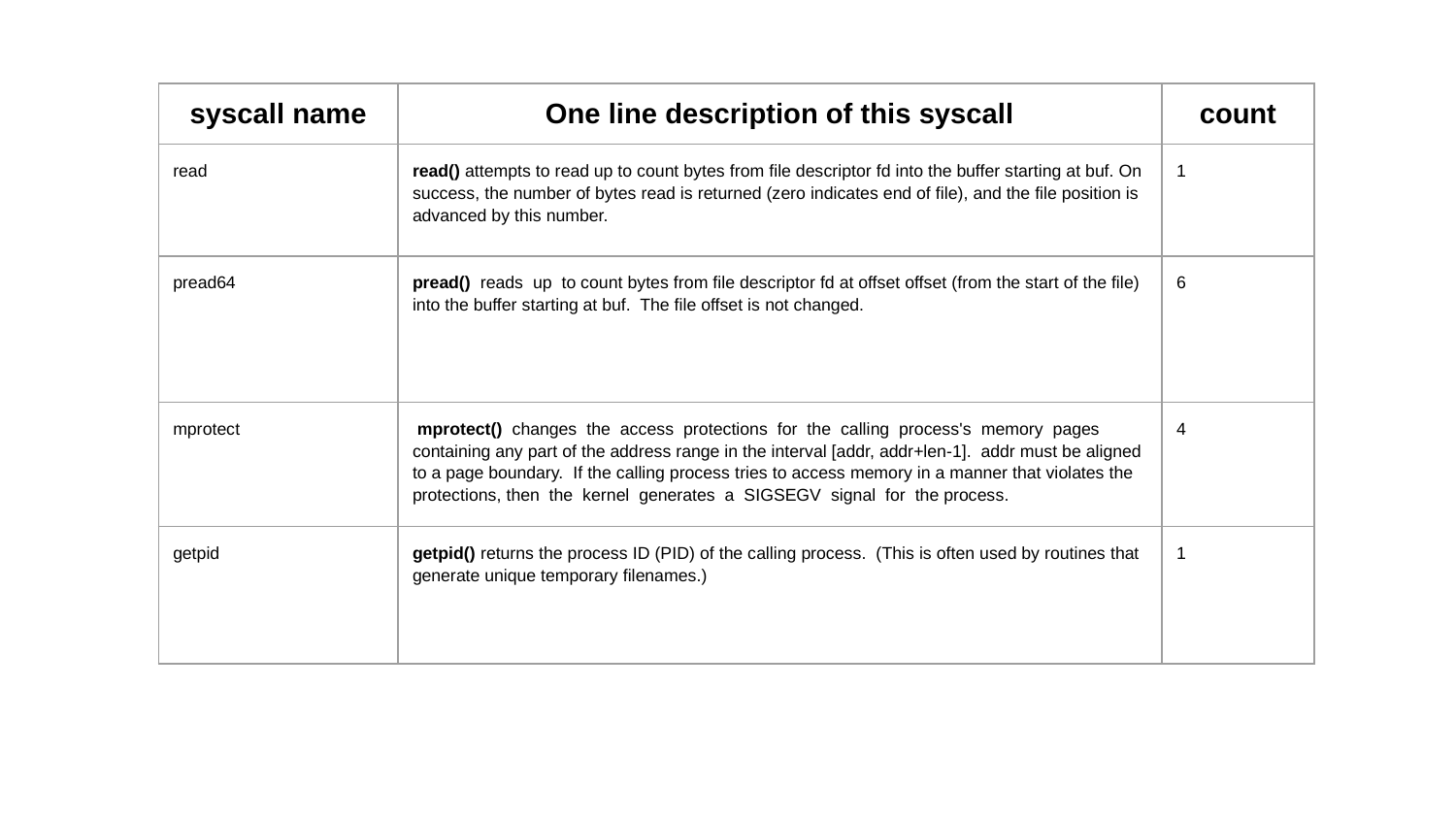

| syscall name | One line description of this syscall | count |
| --- | --- | --- |
| read | read() attempts to read up to count bytes from file descriptor fd into the buffer starting at buf. On success, the number of bytes read is returned (zero indicates end of file), and the file position is advanced by this number. | 1 |
| pread64 | pread() reads up to count bytes from file descriptor fd at offset offset (from the start of the file) into the buffer starting at buf. The file offset is not changed. | 6 |
| mprotect | mprotect() changes the access protections for the calling process's memory pages containing any part of the address range in the interval [addr, addr+len-1]. addr must be aligned to a page boundary. If the calling process tries to access memory in a manner that violates the protections, then the kernel generates a SIGSEGV signal for the process. | 4 |
| getpid | getpid() returns the process ID (PID) of the calling process. (This is often used by routines that generate unique temporary filenames.) | 1 |